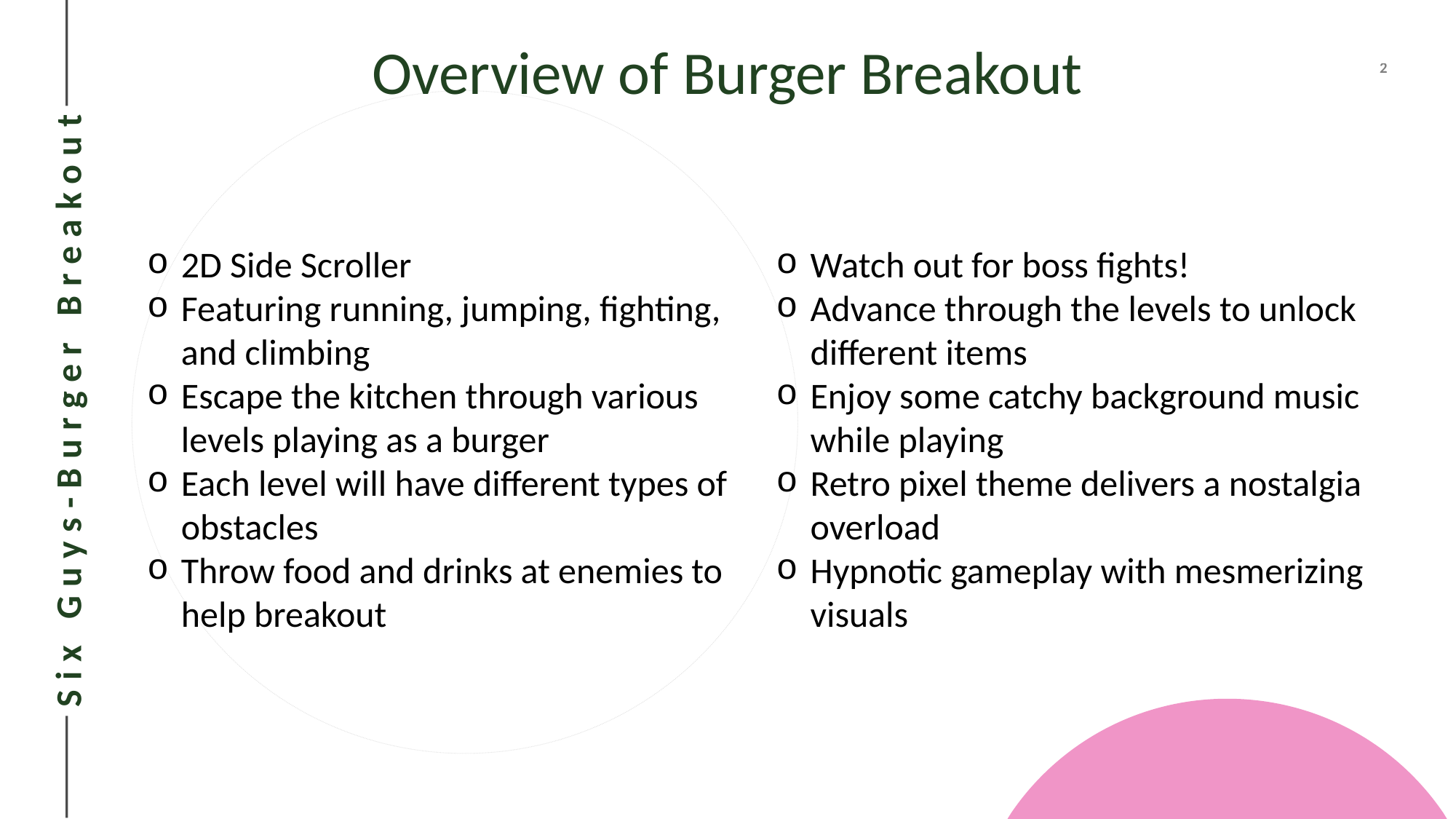

# Overview of Burger Breakout
2D Side Scroller
Featuring running, jumping, fighting, and climbing
Escape the kitchen through various levels playing as a burger
Each level will have different types of obstacles
Throw food and drinks at enemies to help breakout
Watch out for boss fights!
Advance through the levels to unlock different items
Enjoy some catchy background music while playing
Retro pixel theme delivers a nostalgia overload
Hypnotic gameplay with mesmerizing visuals